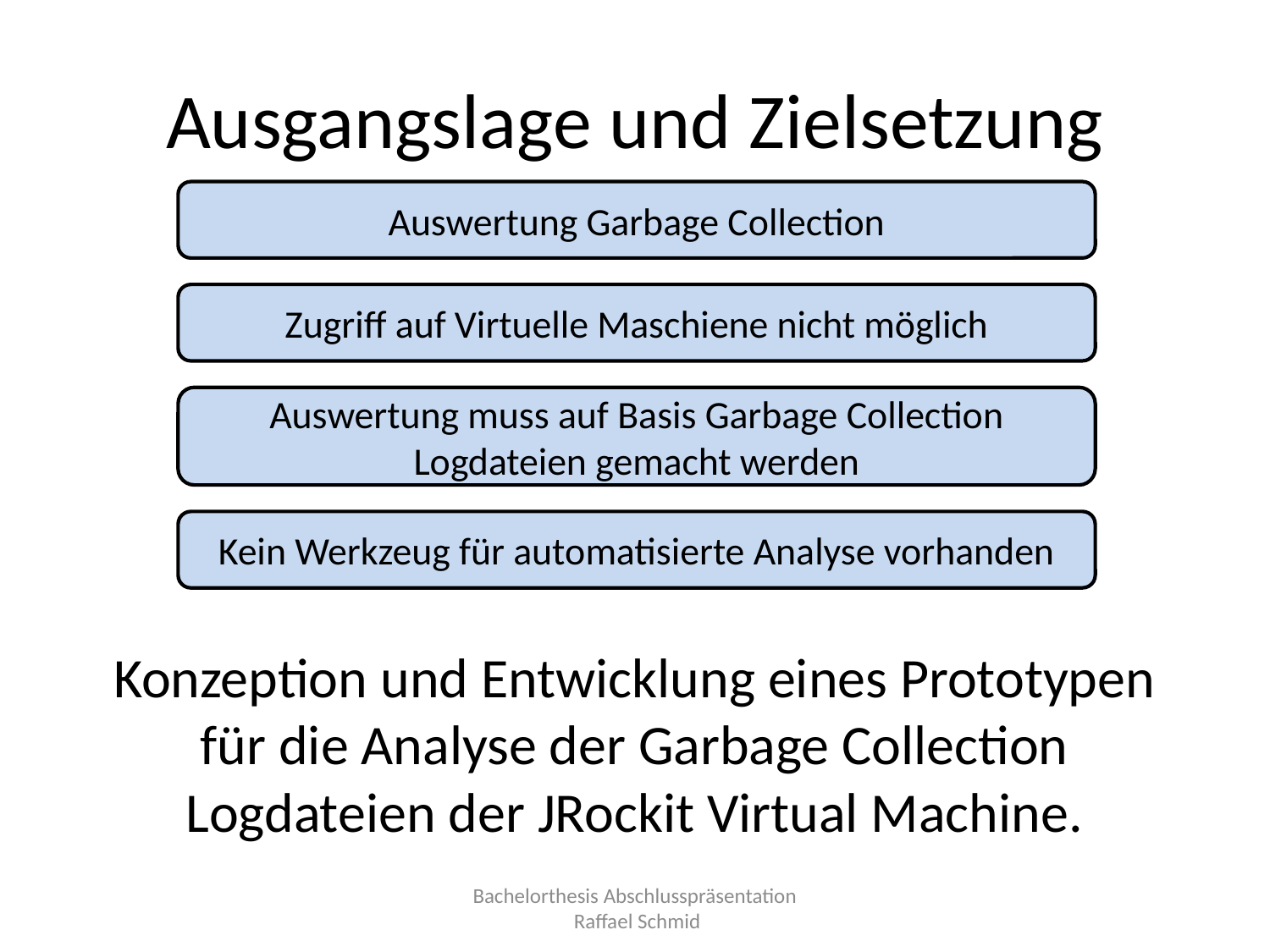

# Ausgangslage und Zielsetzung
Auswertung Garbage Collection
Zugriff auf Virtuelle Maschiene nicht möglich
Auswertung muss auf Basis Garbage Collection Logdateien gemacht werden
Kein Werkzeug für automatisierte Analyse vorhanden
Konzeption und Entwicklung eines Prototypen für die Analyse der Garbage Collection Logdateien der JRockit Virtual Machine.
Bachelorthesis Abschlusspräsentation
 Raffael Schmid